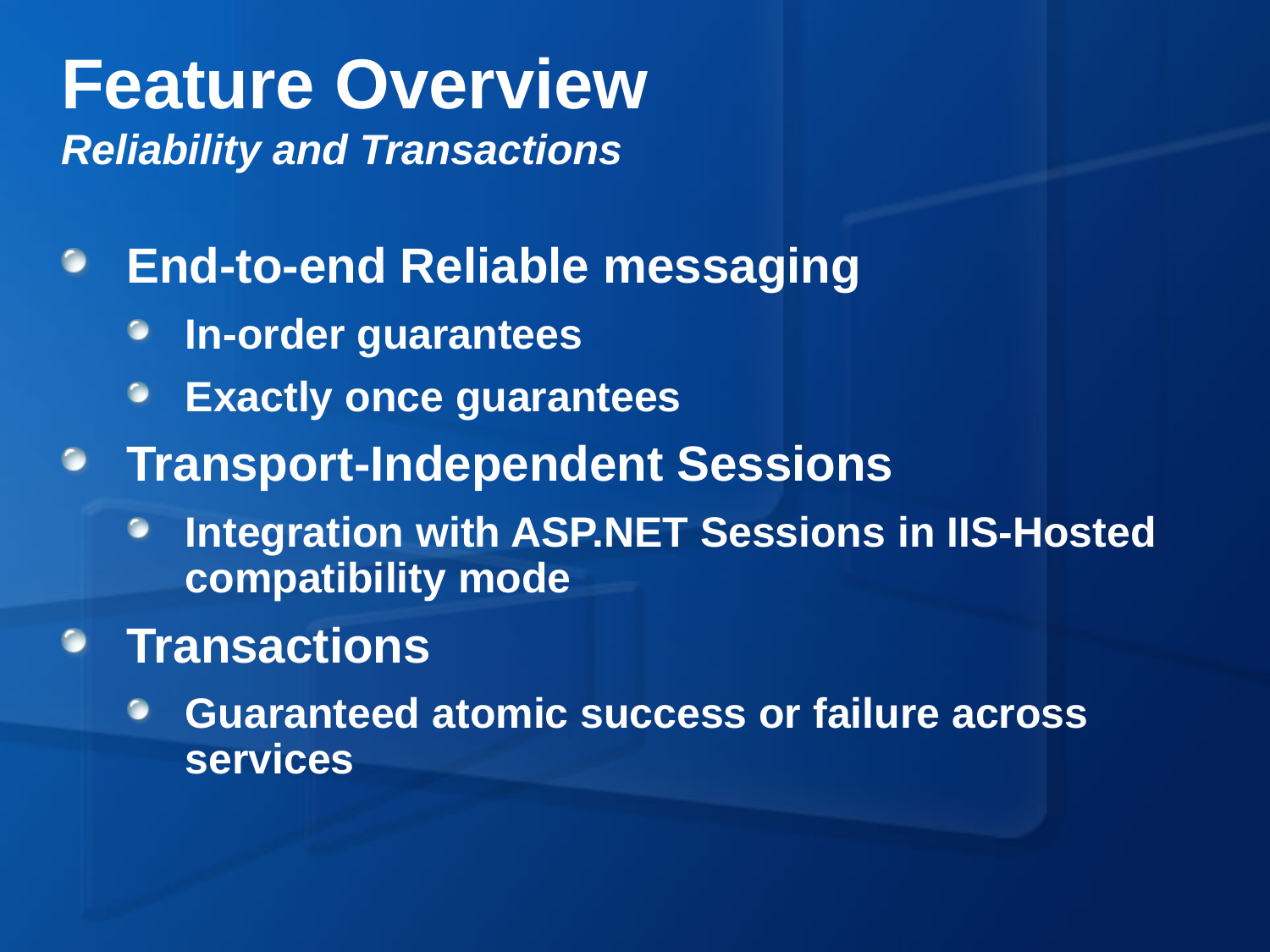

Feature Overview
Reliability and Transactions
End-to-end Reliable messaging
In-order guarantees
Exactly once guarantees
Transport-Independent Sessions
Integration with ASP.NET Sessions in IIS-Hosted compatibility mode
Transactions
Guaranteed atomic success or failure across services